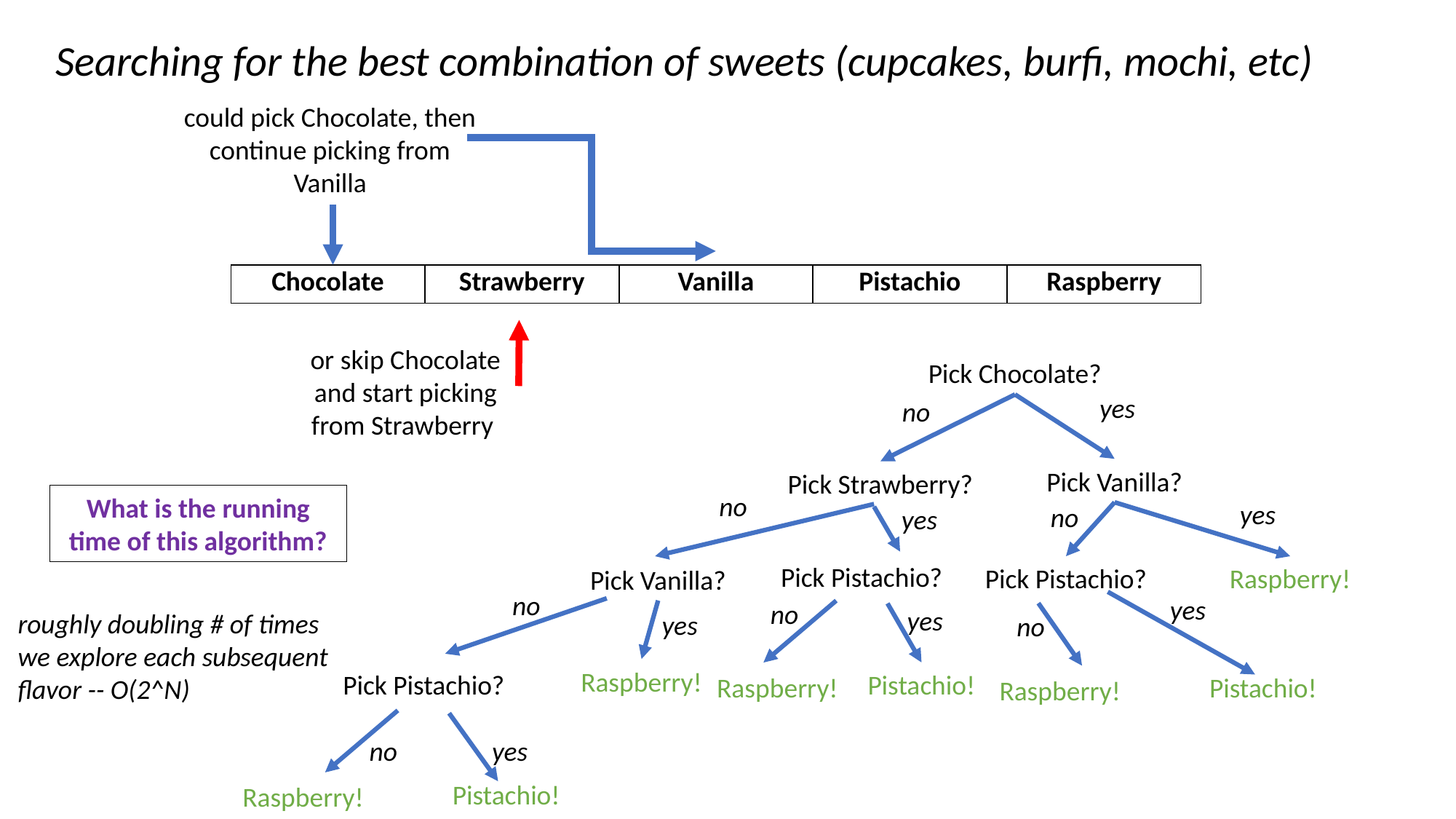

Searching for the best combination of sweets (cupcakes, burfi, mochi, etc)
could pick Chocolate, then continue picking from Vanilla
| Chocolate | Strawberry | Vanilla | Pistachio | Raspberry |
| --- | --- | --- | --- | --- |
or skip Chocolate and start picking from Strawberry
Pick Chocolate?
yes
no
Pick Vanilla?
Pick Strawberry?
no
What is the running time of this algorithm?
yes
no
yes
Pick Pistachio?
Pick Pistachio?
Raspberry!
Pick Vanilla?
no
yes
no
yes
roughly doubling # of times
we explore each subsequent
flavor -- O(2^N)
yes
no
Raspberry!
Pistachio!
Pick Pistachio?
Raspberry!
Pistachio!
Raspberry!
no
yes
Pistachio!
Raspberry!